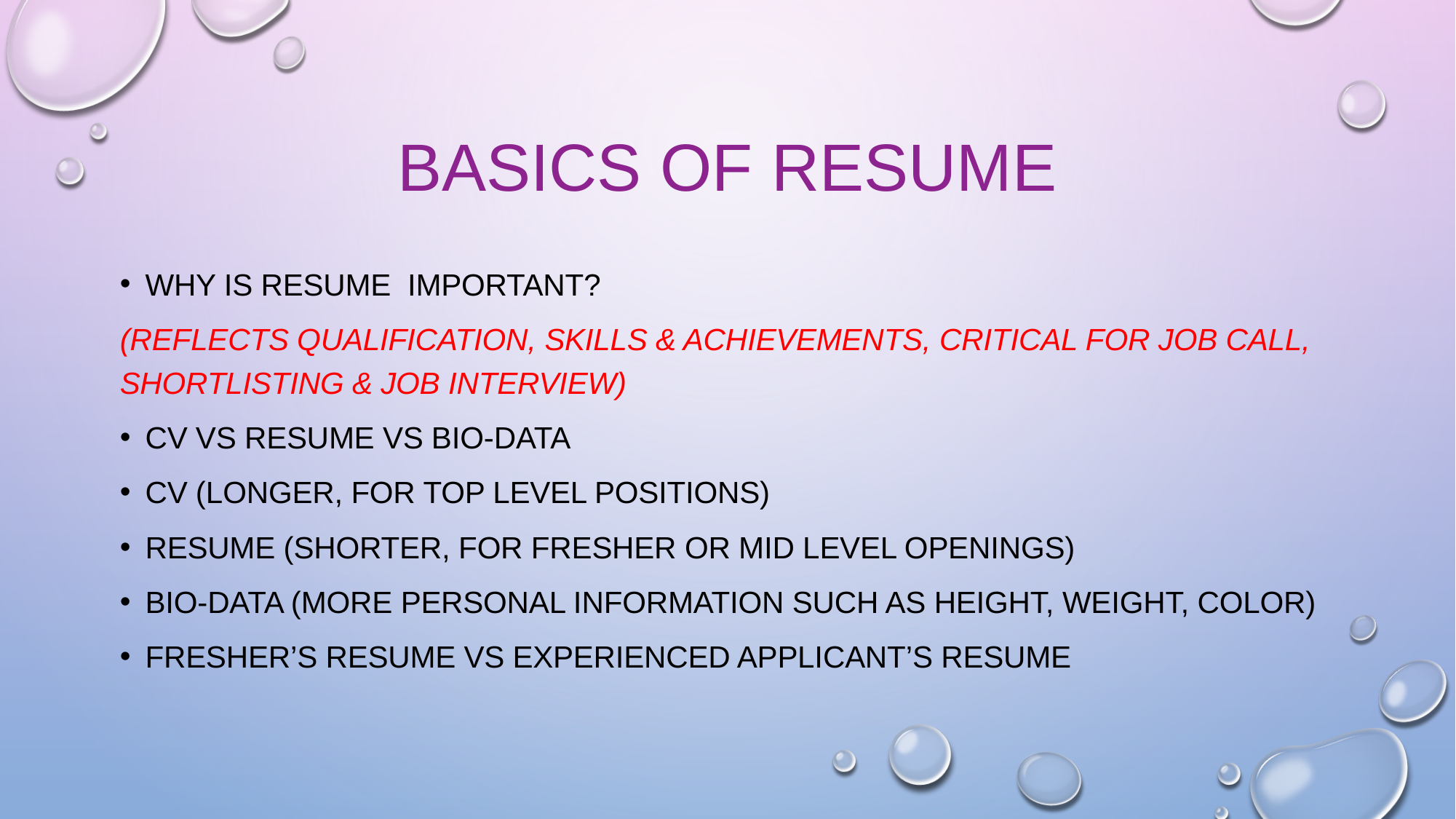

# BASICS OF RESUME
WHY IS RESUME  IMPORTANT?
(REFLECTS QUALIFICATION, SKILLS & ACHIEVEMENTS, CRITICAL FOR JOB CALL, SHORTLISTING & JOB INTERVIEW)
CV VS RESUME VS BIO-DATA
CV (LONGER, FOR TOP LEVEL POSITIONS)
RESUME (SHORTER, FOR FRESHER OR MID LEVEL OPENINGS)
BIO-DATA (MORE PERSONAL INFORMATION SUCH AS HEIGHT, WEIGHT, COLOR)
FRESHER’S RESUME VS EXPERIENCED APPLICANT’S RESUME